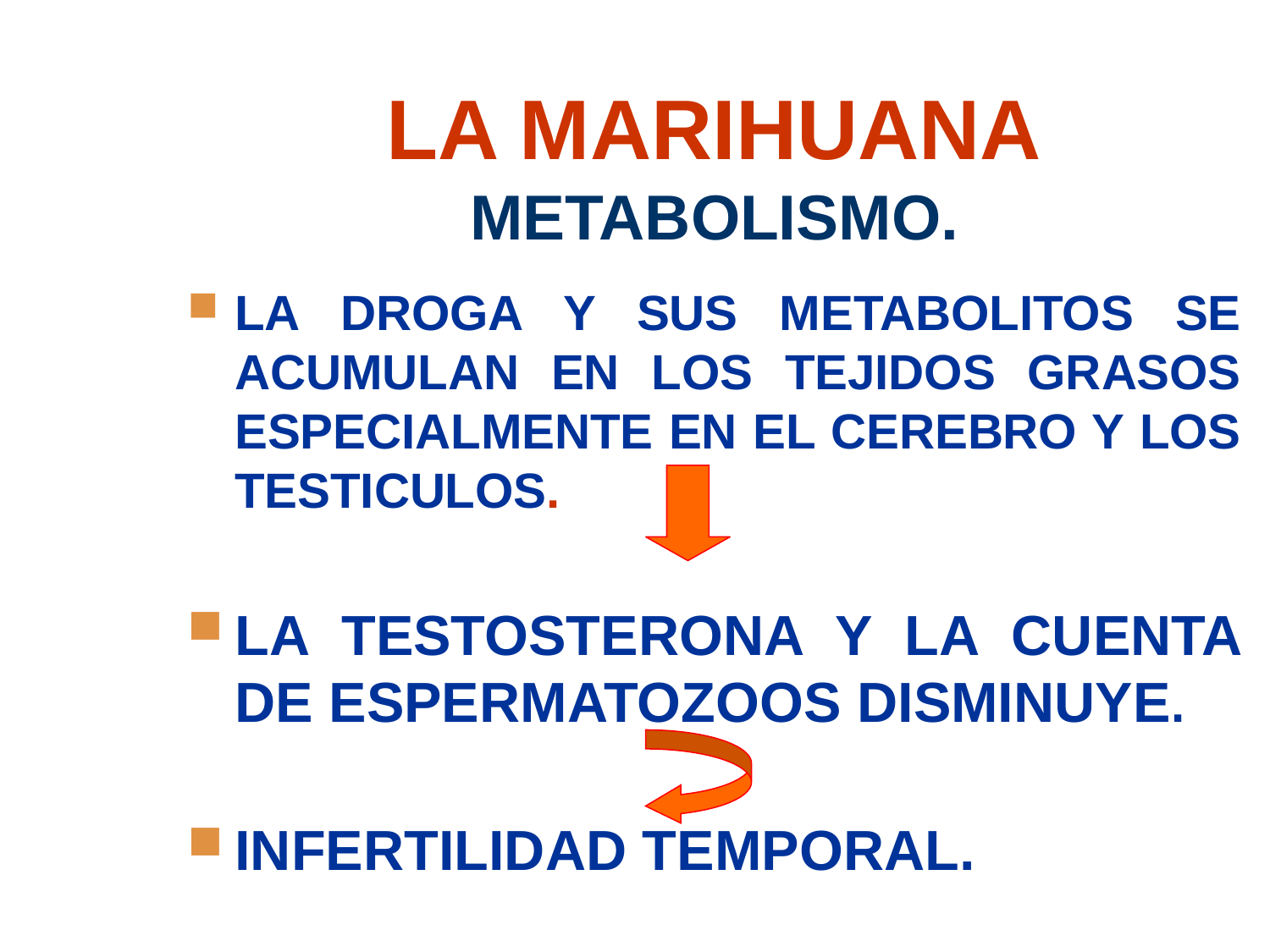

# LA MARIHUANA METABOLISMO.
LA DROGA Y SUS METABOLITOS SE ACUMULAN EN LOS TEJIDOS GRASOS ESPECIALMENTE EN EL CEREBRO Y LOS TESTICULOS.

LA TESTOSTERONA Y LA CUENTA DE ESPERMATOZOOS DISMINUYE.

INFERTILIDAD TEMPORAL.